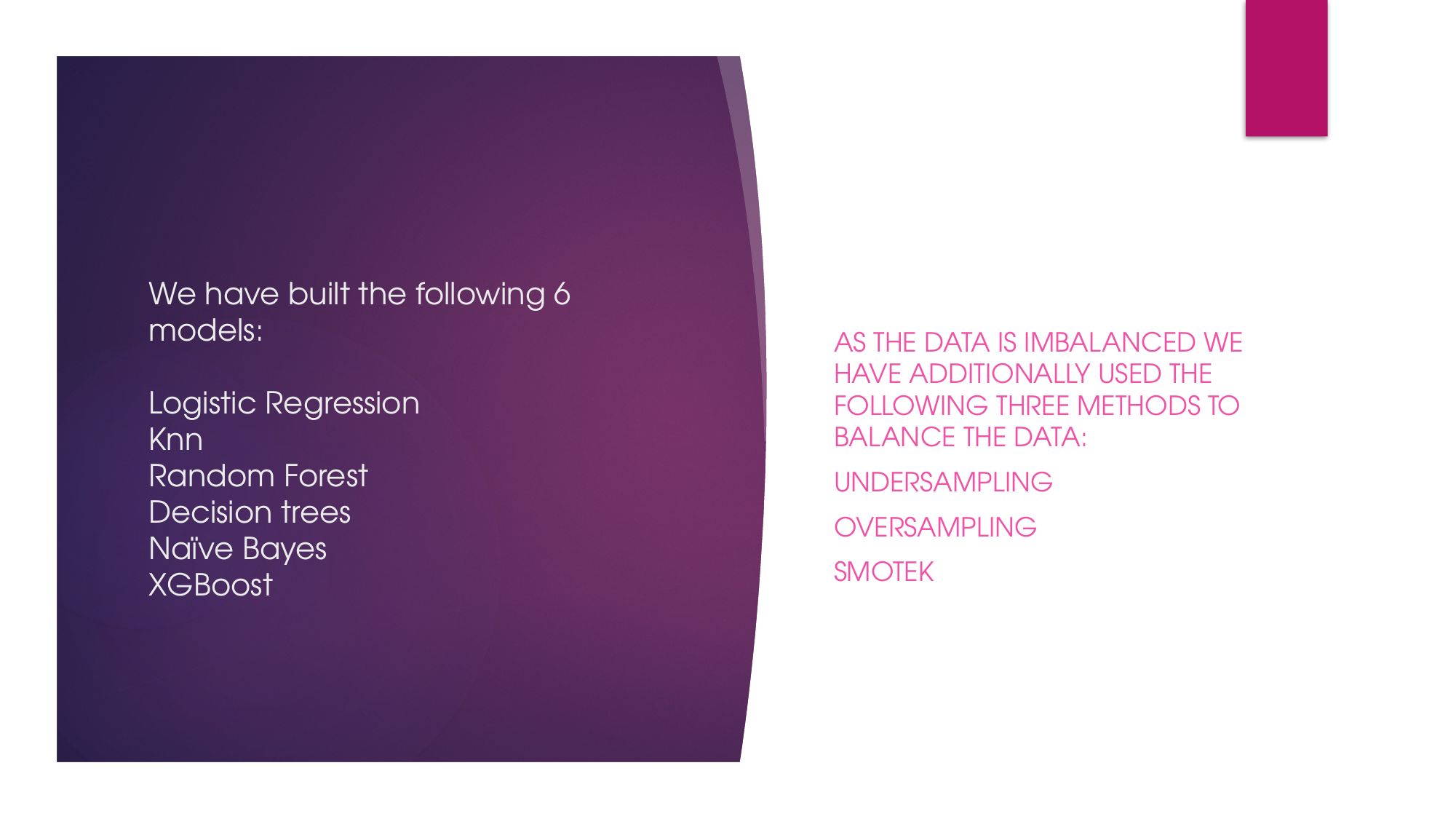

As the data is imbalanced we have additionally used the following three methods to balance the data:
Undersampling
Oversampling
smotek
# We have built the following 6 models: Logistic Regression Knn Random Forest Decision trees Naïve Bayes XGBoost